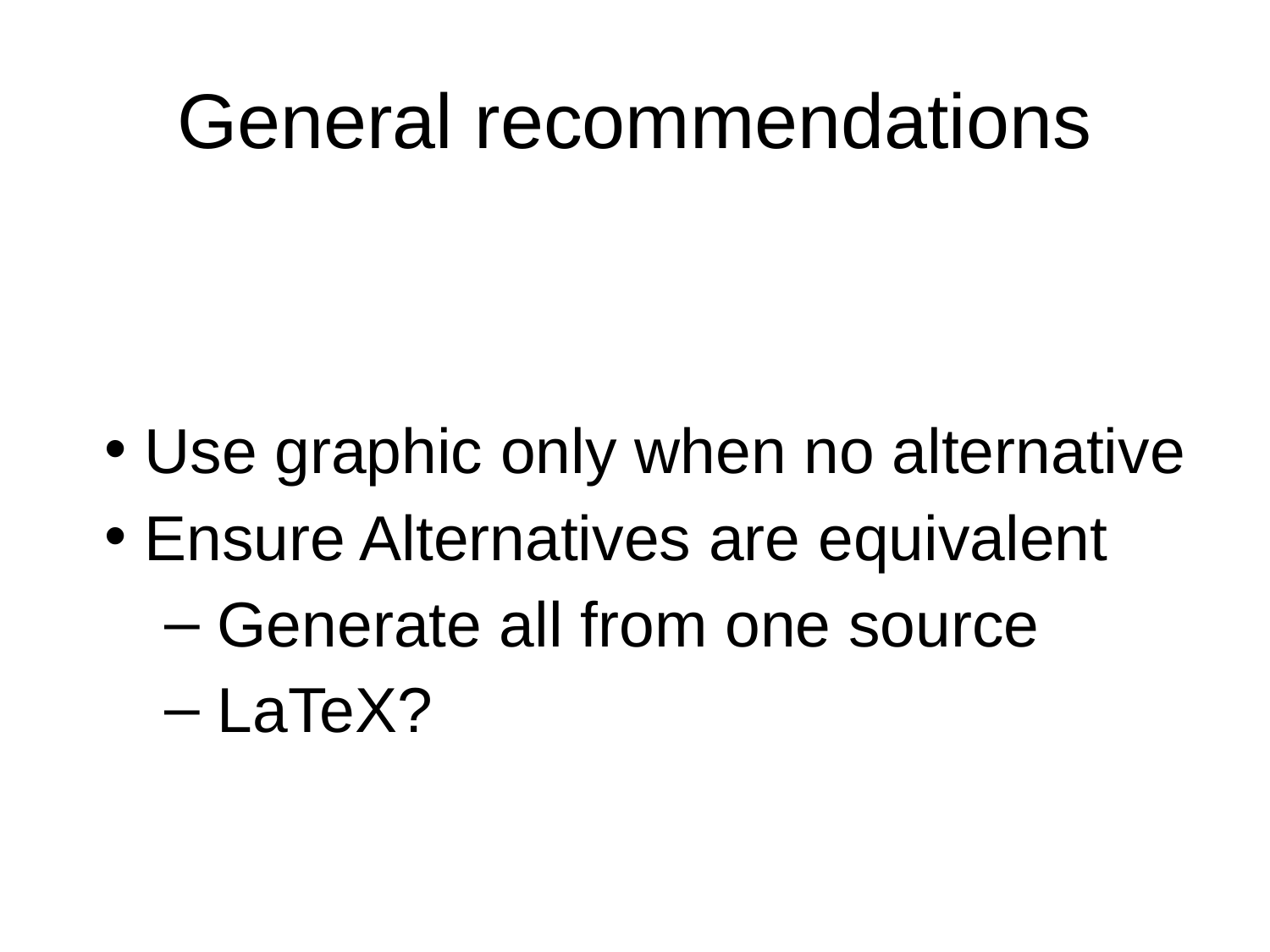

# General recommendations

 Use graphic only when no alternative
 Ensure Alternatives are equivalent
 Generate all from one source
 LaTeX?